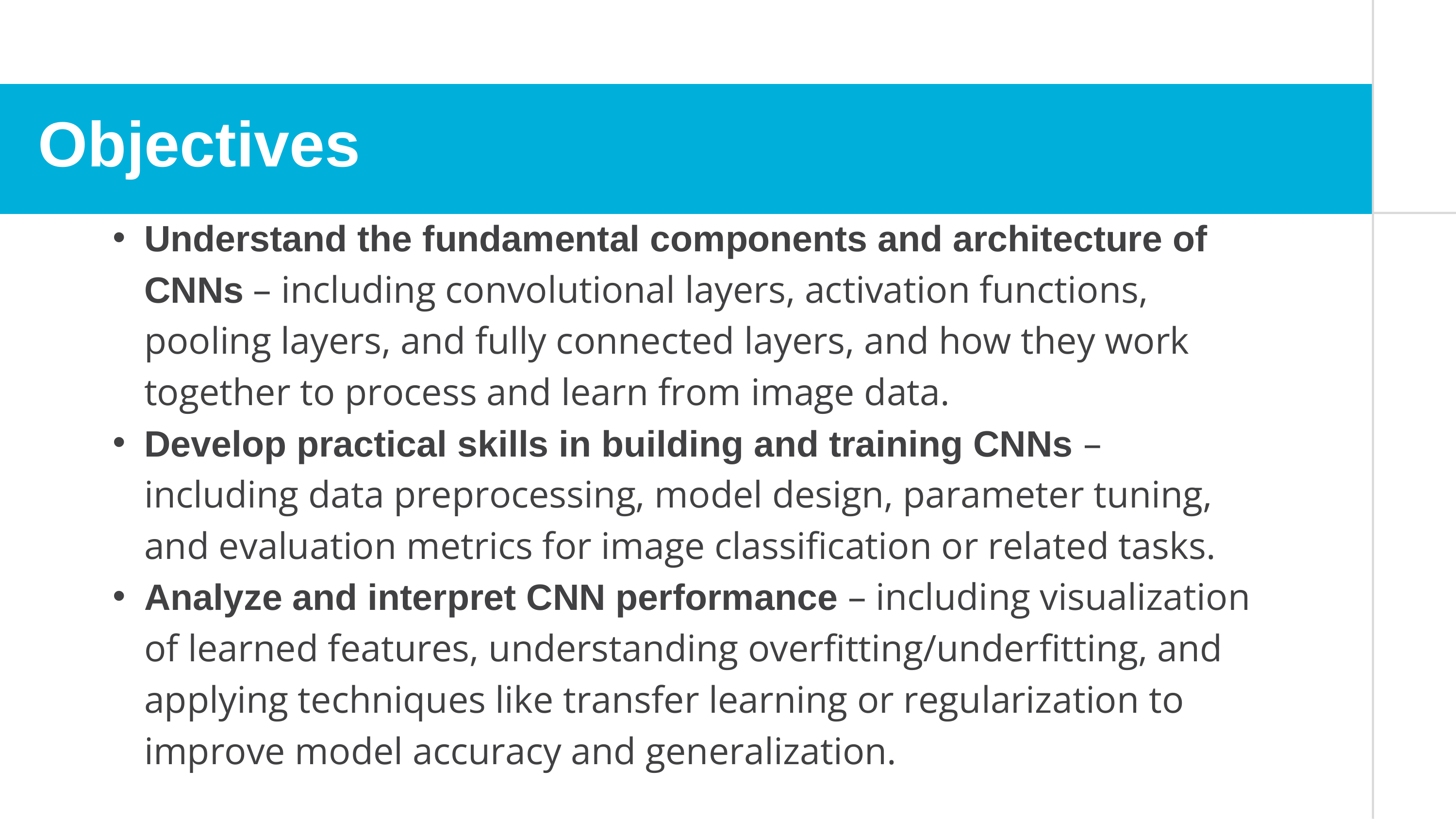

Objectives
Understand the fundamental components and architecture of CNNs – including convolutional layers, activation functions, pooling layers, and fully connected layers, and how they work together to process and learn from image data.
Develop practical skills in building and training CNNs – including data preprocessing, model design, parameter tuning, and evaluation metrics for image classification or related tasks.
Analyze and interpret CNN performance – including visualization of learned features, understanding overfitting/underfitting, and applying techniques like transfer learning or regularization to improve model accuracy and generalization.